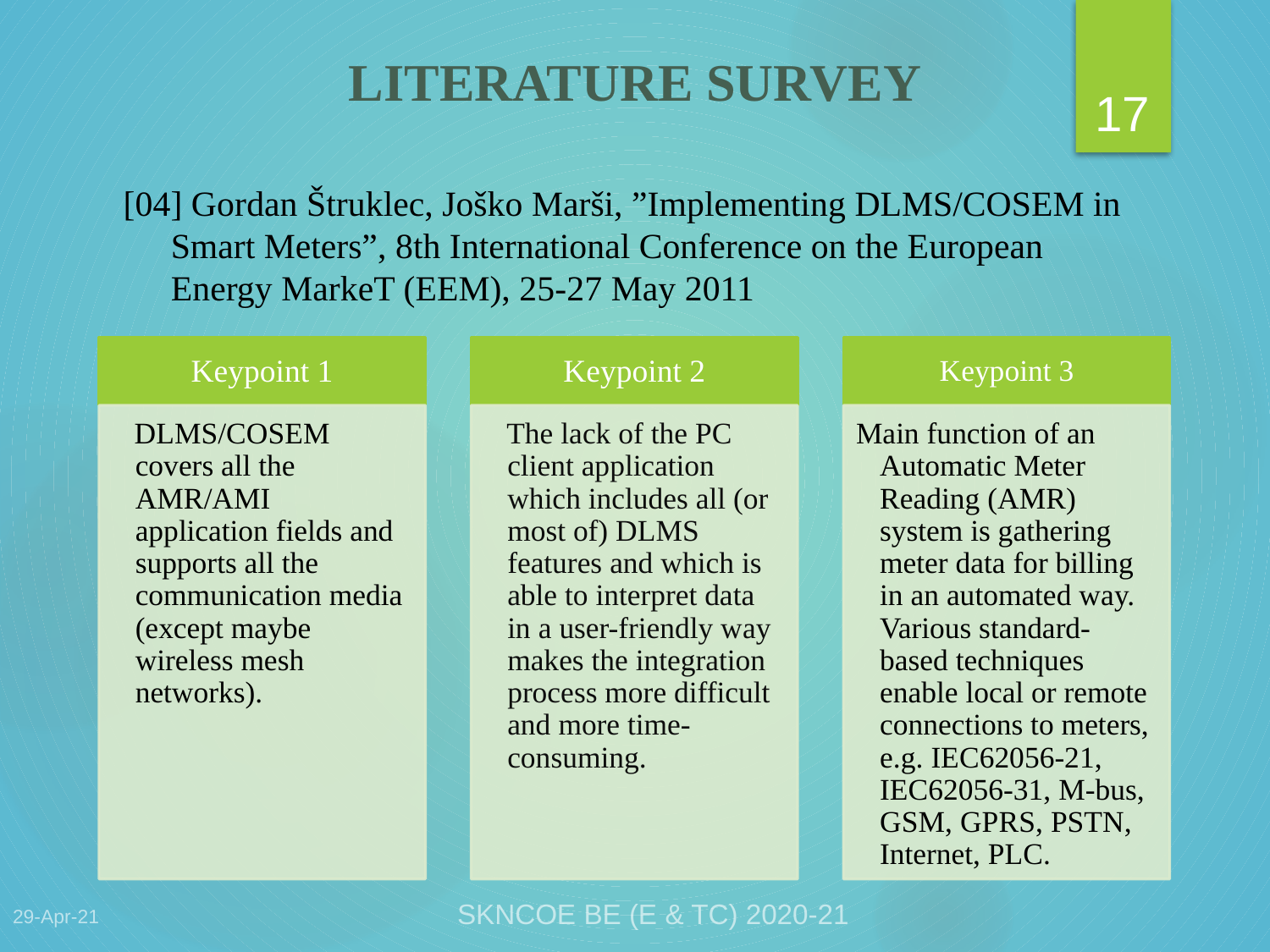

17
# LITERATURE SURVEY
[04] Gordan Štruklec, Joško Marši, ”Implementing DLMS/COSEM in Smart Meters”, 8th International Conference on the European Energy MarkeT (EEM), 25-27 May 2011

Keypoint 1
   DLMS/COSEM covers all the AMR/AMI application fields and supports all the communication media (except maybe wireless mesh networks).
Keypoint 2
   The lack of the PC client application which includes all (or most of) DLMS features and which is able to interpret data in a user-friendly way makes the integration process more difficult and more time-consuming.
Keypoint 3
Main function of an Automatic Meter Reading (AMR) system is gathering meter data for billing in an automated way. Various standard-based techniques enable local or remote connections to meters, e.g. IEC62056-21, IEC62056-31, M-bus, GSM, GPRS, PSTN, Internet, PLC.
29-Apr-21
SKNCOE BE (E & TC) 2020-21